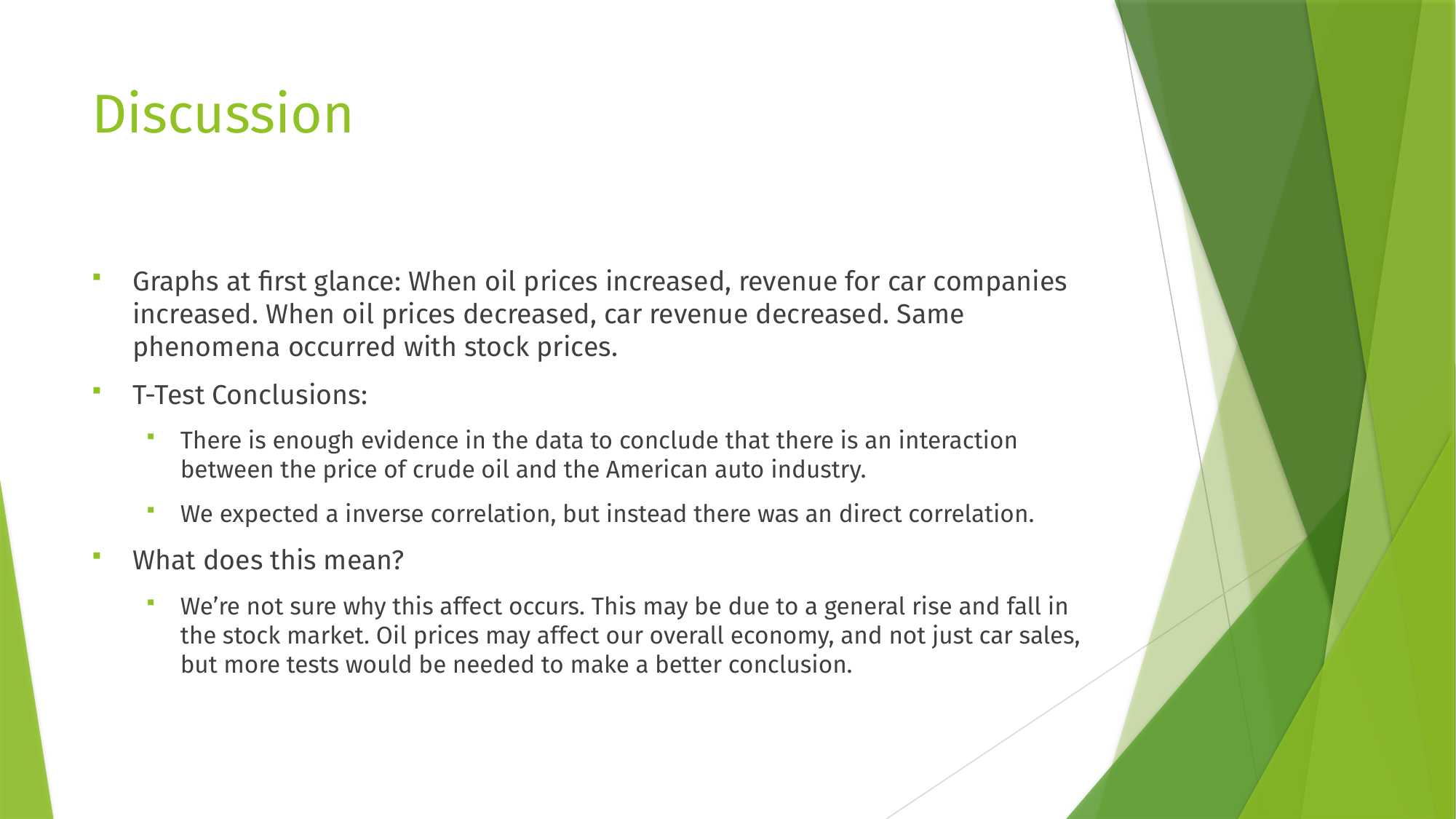

# Discussion
Graphs at first glance: When oil prices increased, revenue for car companies increased. When oil prices decreased, car revenue decreased. Same phenomena occurred with stock prices.
T-Test Conclusions:
There is enough evidence in the data to conclude that there is an interaction between the price of crude oil and the American auto industry.
We expected a inverse correlation, but instead there was an direct correlation.
What does this mean?
We’re not sure why this affect occurs. This may be due to a general rise and fall in the stock market. Oil prices may affect our overall economy, and not just car sales, but more tests would be needed to make a better conclusion.